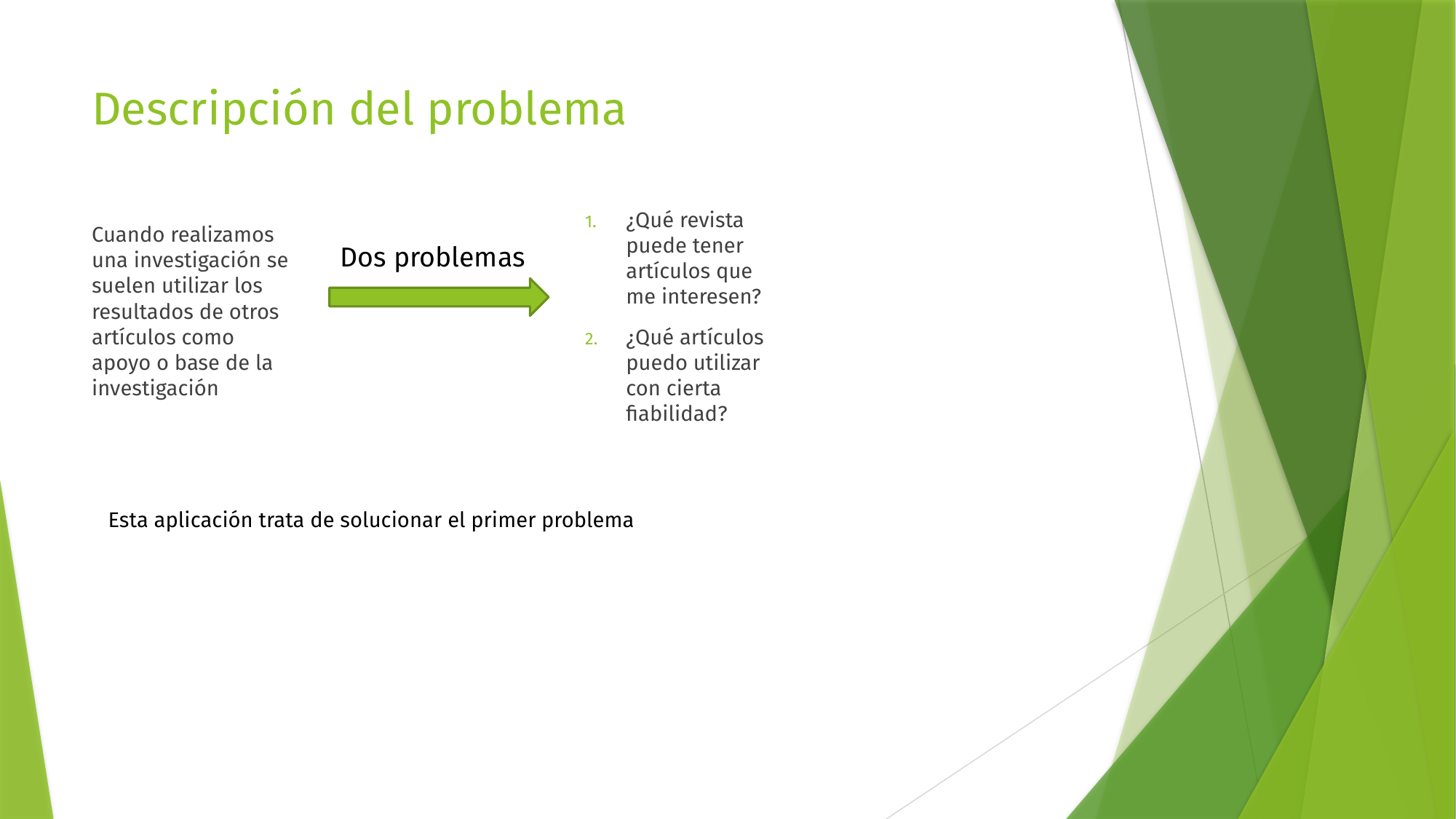

# Descripción del problema
Cuando realizamos una investigación se suelen utilizar los resultados de otros artículos como apoyo o base de la investigación
¿Qué revista puede tener artículos que me interesen?
¿Qué artículos puedo utilizar con cierta fiabilidad?
Dos problemas

Esta aplicación trata de solucionar el primer problema